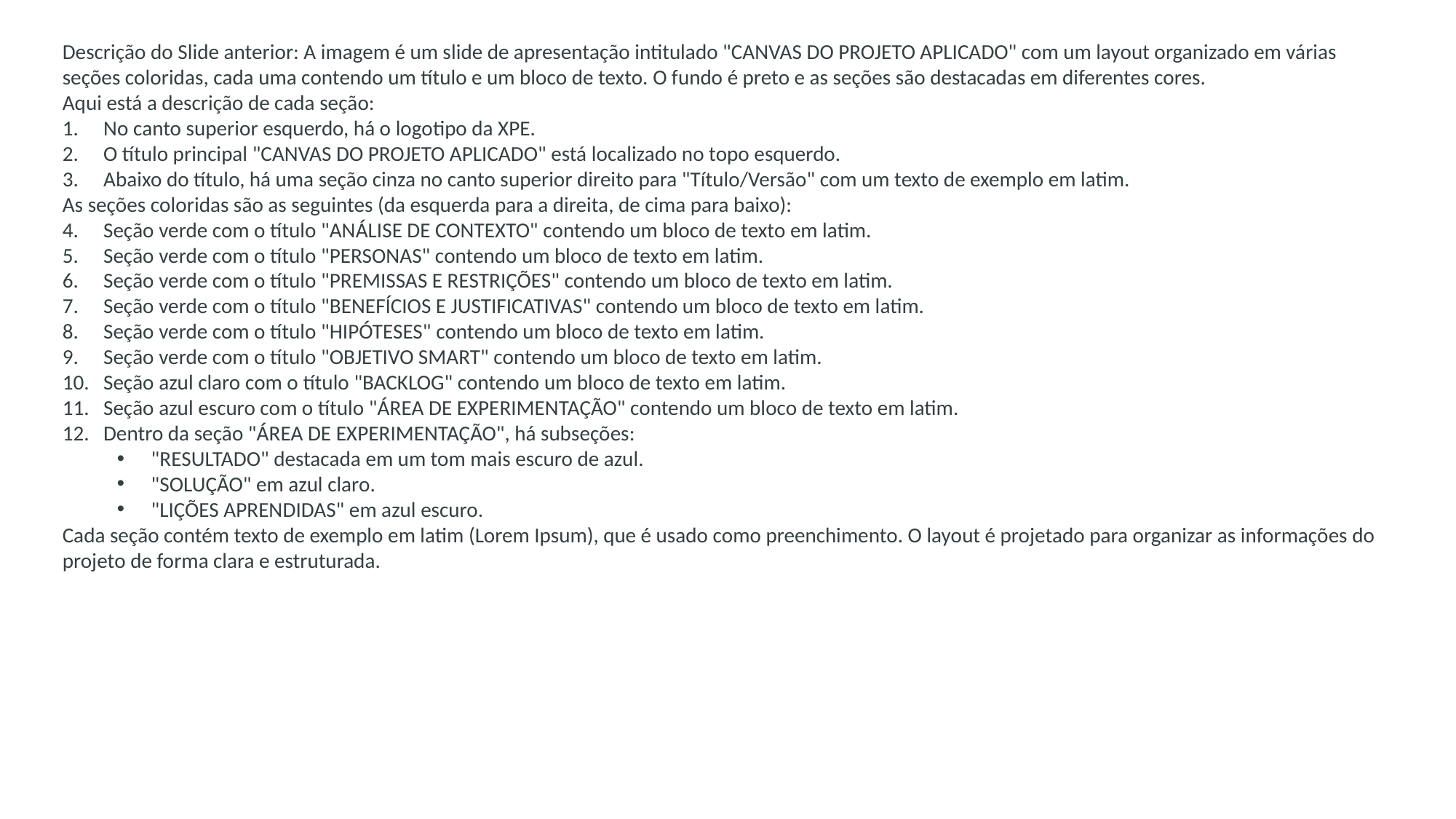

Descrição do Slide anterior: A imagem é um slide de apresentação intitulado "CANVAS DO PROJETO APLICADO" com um layout organizado em várias seções coloridas, cada uma contendo um título e um bloco de texto. O fundo é preto e as seções são destacadas em diferentes cores.
Aqui está a descrição de cada seção:
No canto superior esquerdo, há o logotipo da XPE.
O título principal "CANVAS DO PROJETO APLICADO" está localizado no topo esquerdo.
Abaixo do título, há uma seção cinza no canto superior direito para "Título/Versão" com um texto de exemplo em latim.
As seções coloridas são as seguintes (da esquerda para a direita, de cima para baixo):
Seção verde com o título "ANÁLISE DE CONTEXTO" contendo um bloco de texto em latim.
Seção verde com o título "PERSONAS" contendo um bloco de texto em latim.
Seção verde com o título "PREMISSAS E RESTRIÇÕES" contendo um bloco de texto em latim.
Seção verde com o título "BENEFÍCIOS E JUSTIFICATIVAS" contendo um bloco de texto em latim.
Seção verde com o título "HIPÓTESES" contendo um bloco de texto em latim.
Seção verde com o título "OBJETIVO SMART" contendo um bloco de texto em latim.
Seção azul claro com o título "BACKLOG" contendo um bloco de texto em latim.
Seção azul escuro com o título "ÁREA DE EXPERIMENTAÇÃO" contendo um bloco de texto em latim.
Dentro da seção "ÁREA DE EXPERIMENTAÇÃO", há subseções:
"RESULTADO" destacada em um tom mais escuro de azul.
"SOLUÇÃO" em azul claro.
"LIÇÕES APRENDIDAS" em azul escuro.
Cada seção contém texto de exemplo em latim (Lorem Ipsum), que é usado como preenchimento. O layout é projetado para organizar as informações do projeto de forma clara e estruturada.